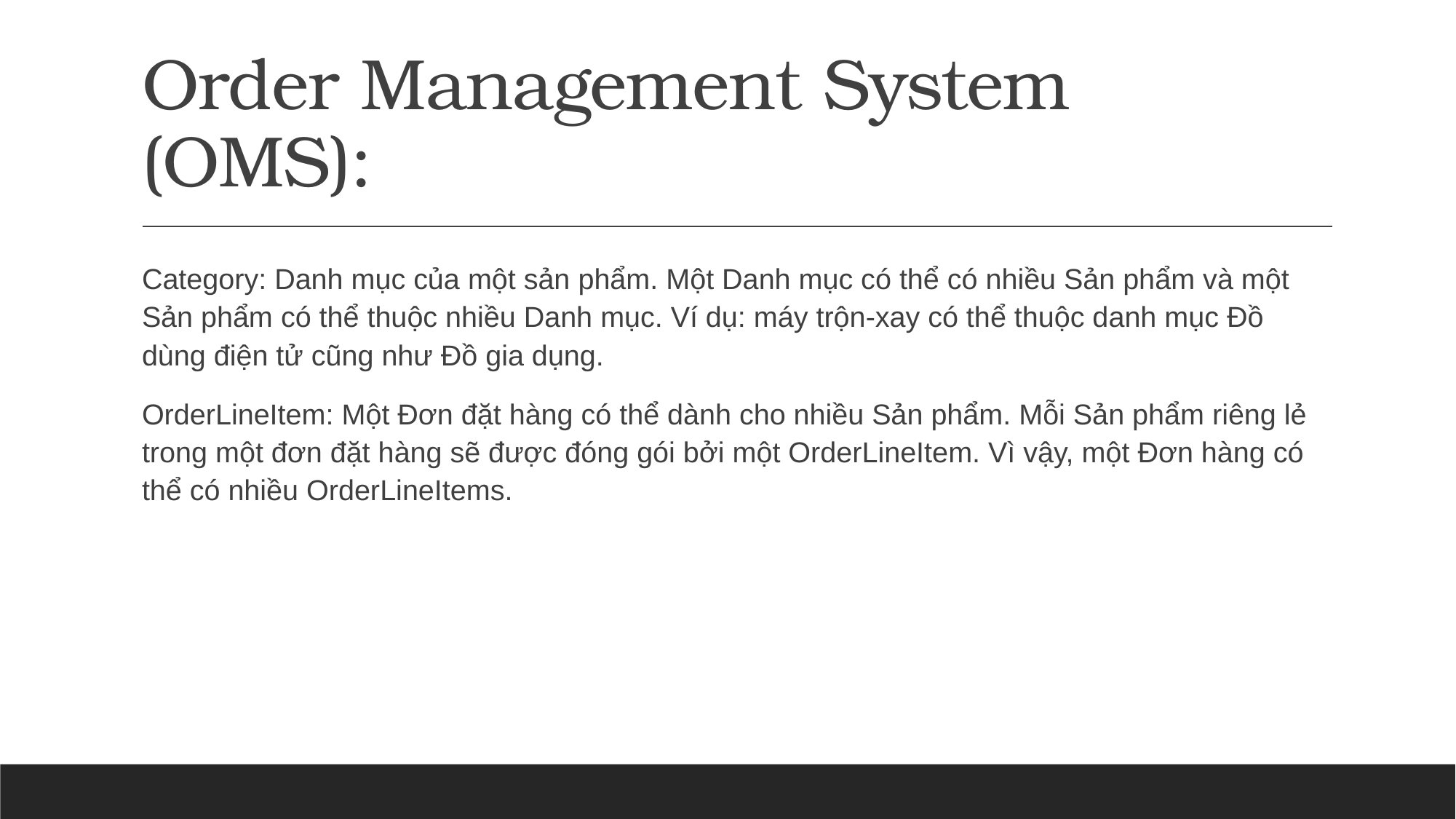

# Order Management System (OMS):
Category: Danh mục của một sản phẩm. Một Danh mục có thể có nhiều Sản phẩm và một Sản phẩm có thể thuộc nhiều Danh mục. Ví dụ: máy trộn-xay có thể thuộc danh mục Đồ dùng điện tử cũng như Đồ gia dụng.
OrderLineItem: Một Đơn đặt hàng có thể dành cho nhiều Sản phẩm. Mỗi Sản phẩm riêng lẻ trong một đơn đặt hàng sẽ được đóng gói bởi một OrderLineItem. Vì vậy, một Đơn hàng có thể có nhiều OrderLineItems.